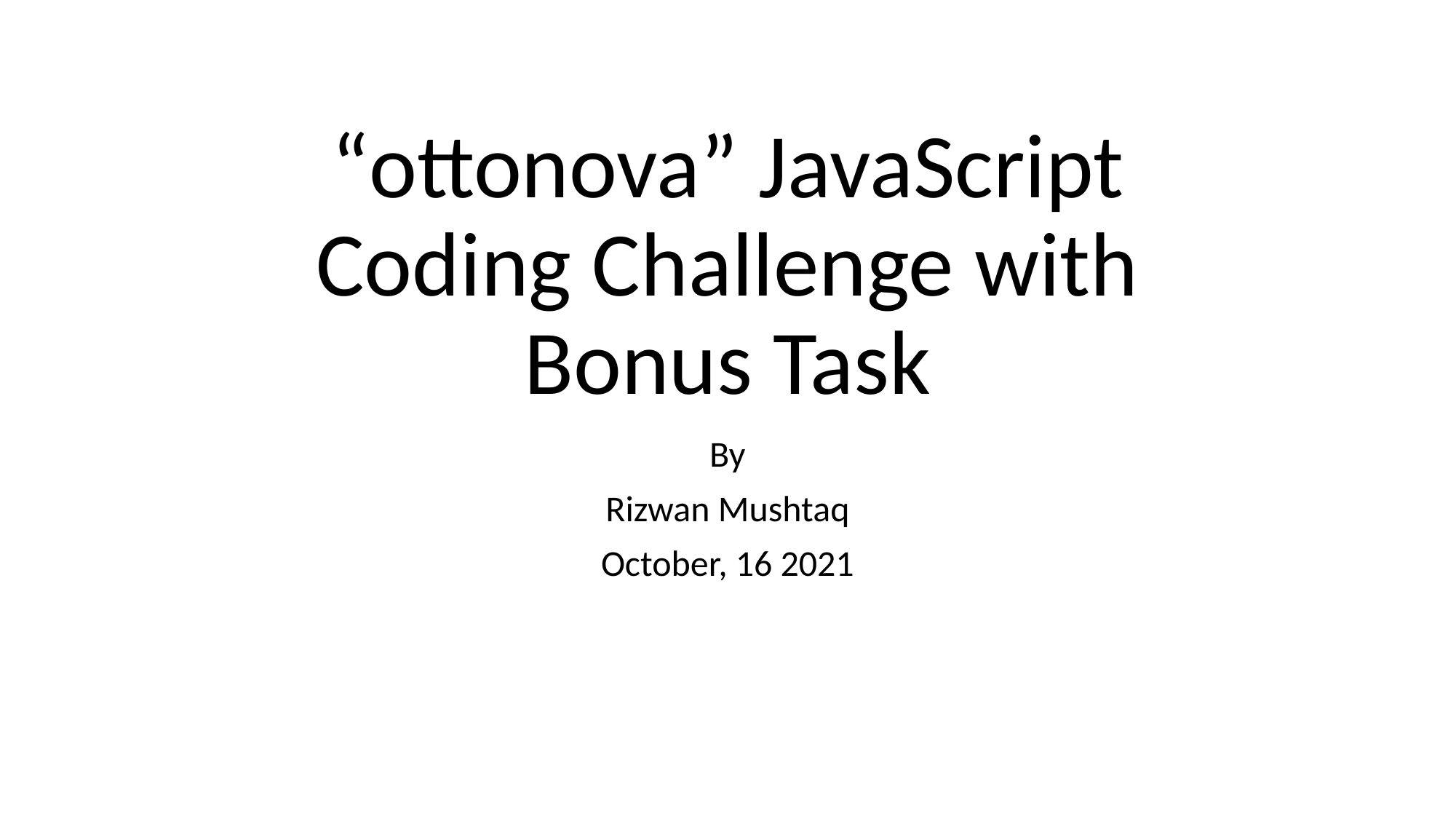

# “ottonova” JavaScript Coding Challenge with Bonus Task
By
Rizwan Mushtaq
October, 16 2021